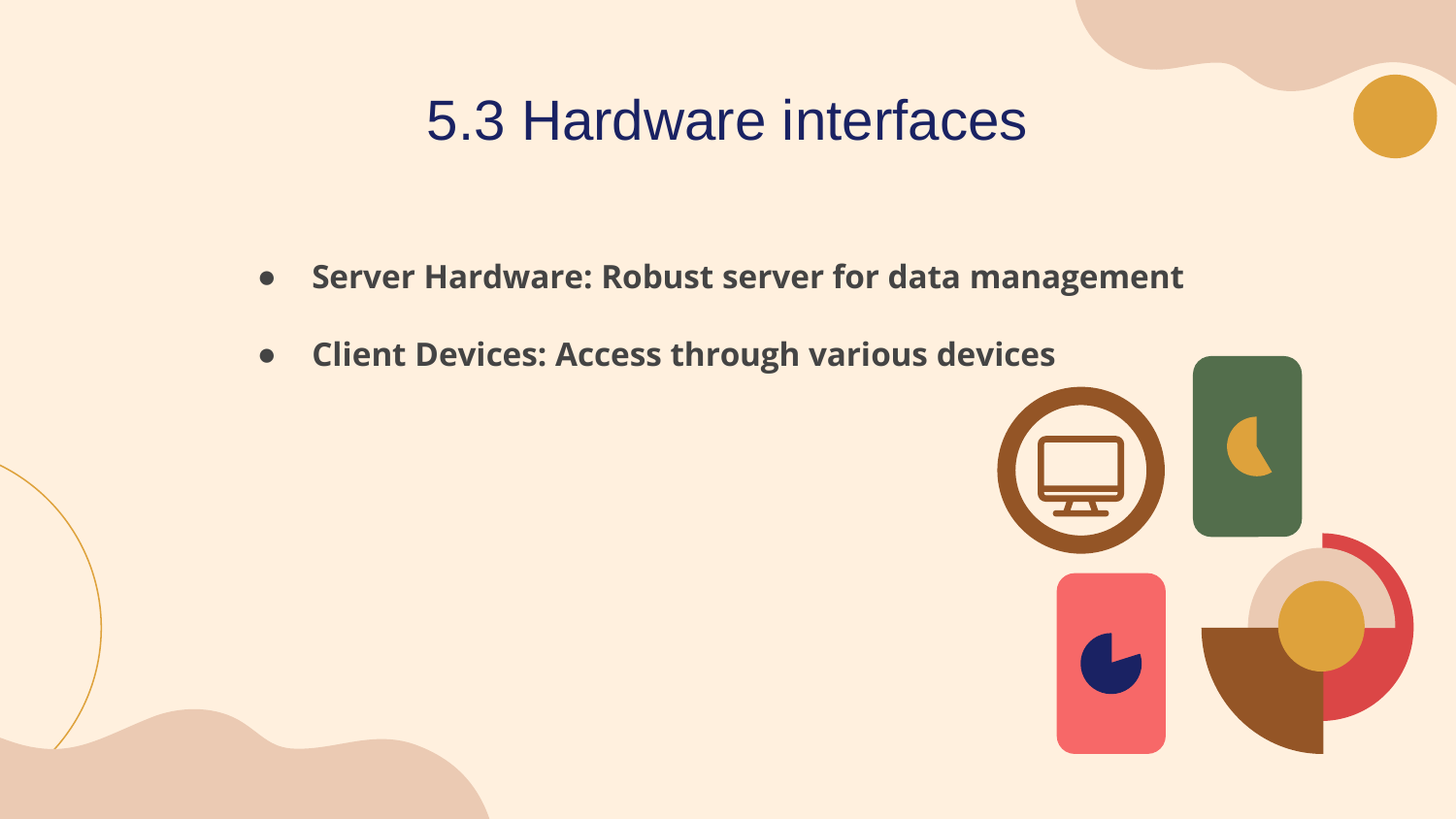

# 5.3 Hardware interfaces
Server Hardware: Robust server for data management
Client Devices: Access through various devices